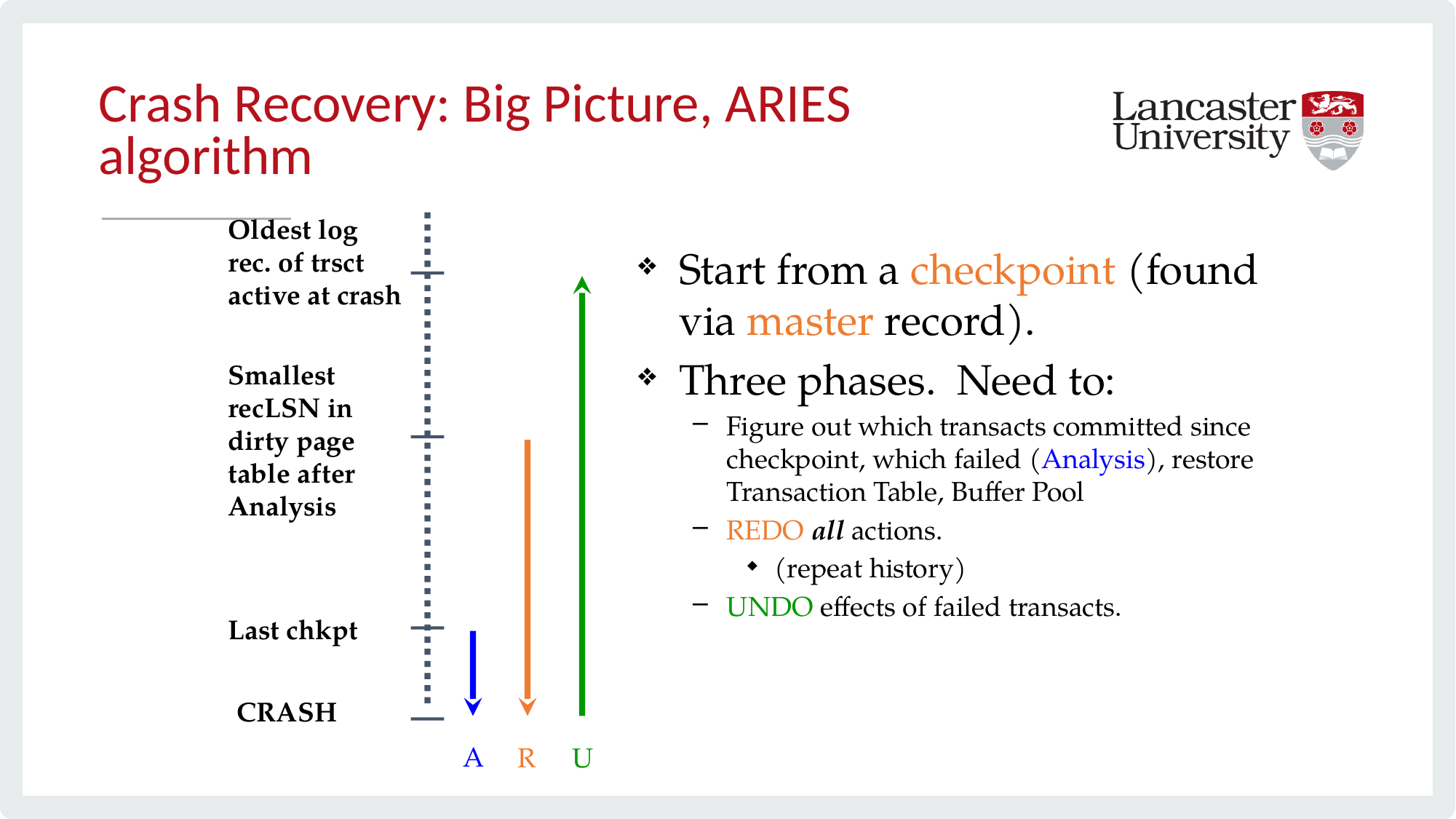

# Crash Recovery: Big Picture, ARIES algorithm
Oldest log rec. of trsct active at crash

Start from a checkpoint (found via master record).
Three phases.  Need to:
Figure out which transacts committed since checkpoint, which failed (Analysis), restore Transaction Table, Buffer Pool
REDO all actions.
(repeat history)
UNDO effects of failed transacts.

Smallest recLSN in dirty page table after Analysis

Last chkpt

CRASH

A
R
U